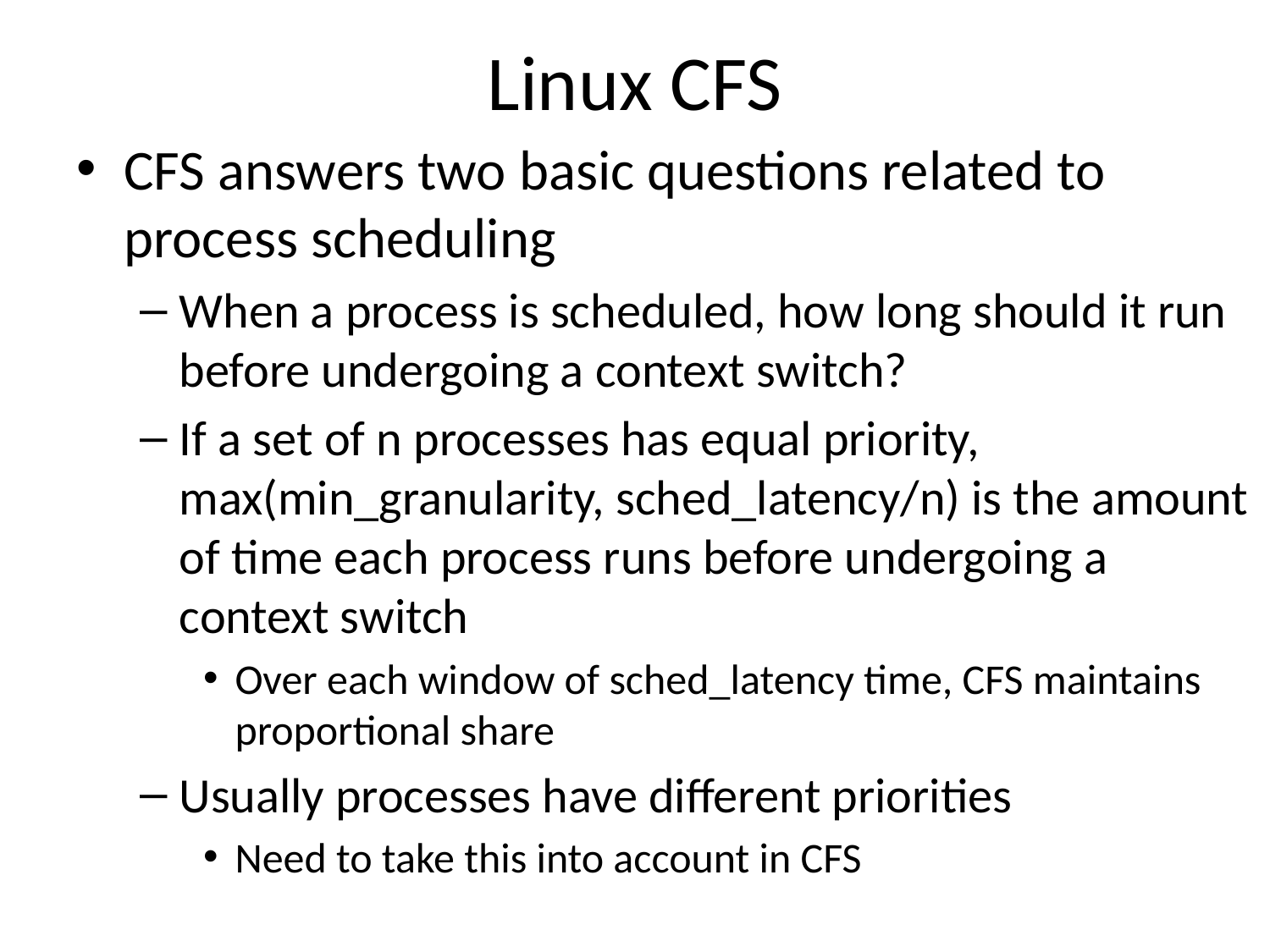

# Linux CFS
CFS answers two basic questions related to process scheduling
When a process is scheduled, how long should it run before undergoing a context switch?
If a set of n processes has equal priority, max(min_granularity, sched_latency/n) is the amount of time each process runs before undergoing a context switch
Over each window of sched_latency time, CFS maintains proportional share
Usually processes have different priorities
Need to take this into account in CFS